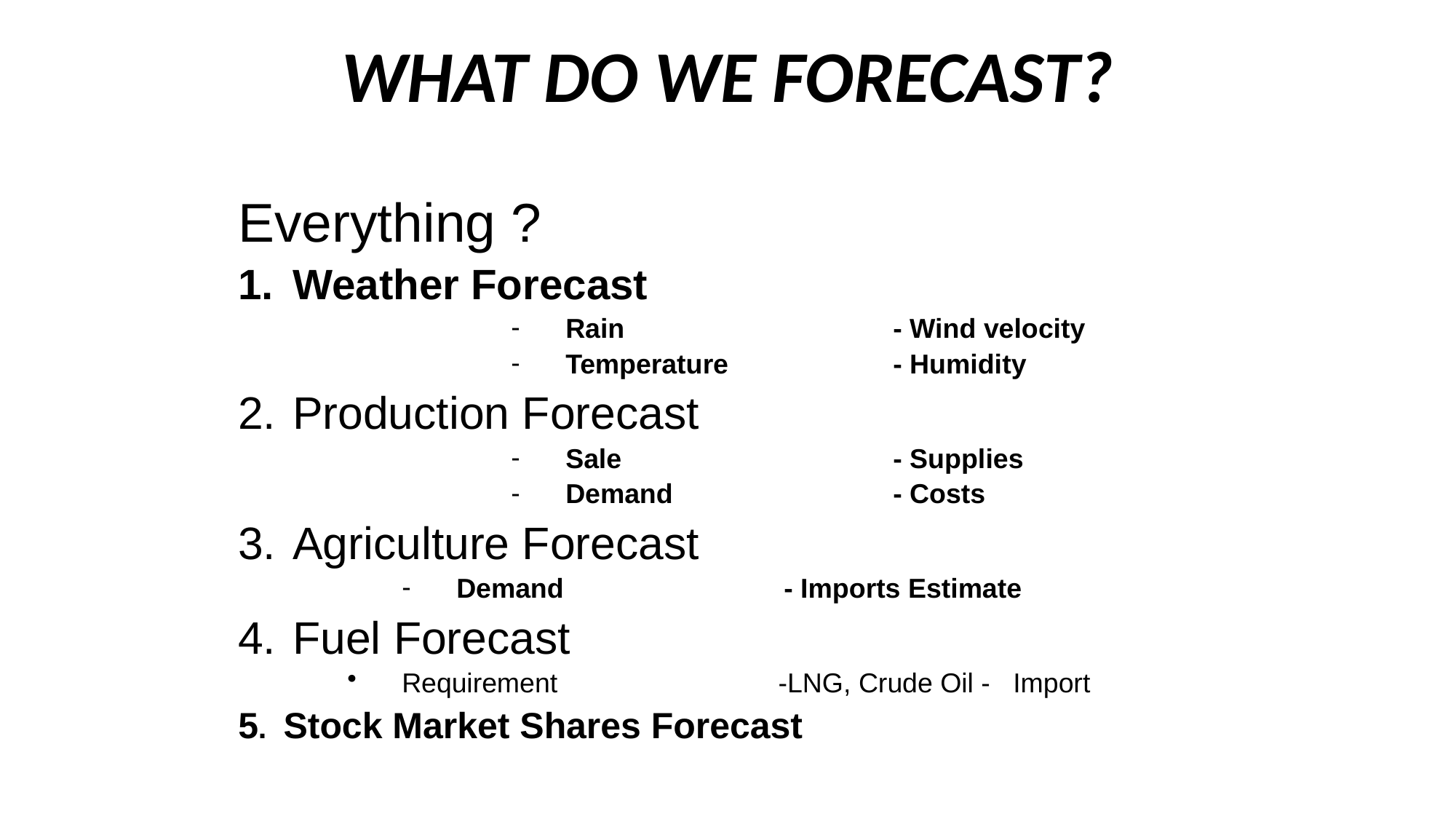

WHAT DO WE FORECAST?

Everything ?
Weather Forecast
Rain			- Wind velocity
Temperature		- Humidity
Production Forecast
Sale			- Supplies
Demand			- Costs
Agriculture Forecast
Demand			- Imports Estimate
Fuel Forecast
Requirement                             -LNG, Crude Oil -   Import
5.  Stock Market Shares Forecast